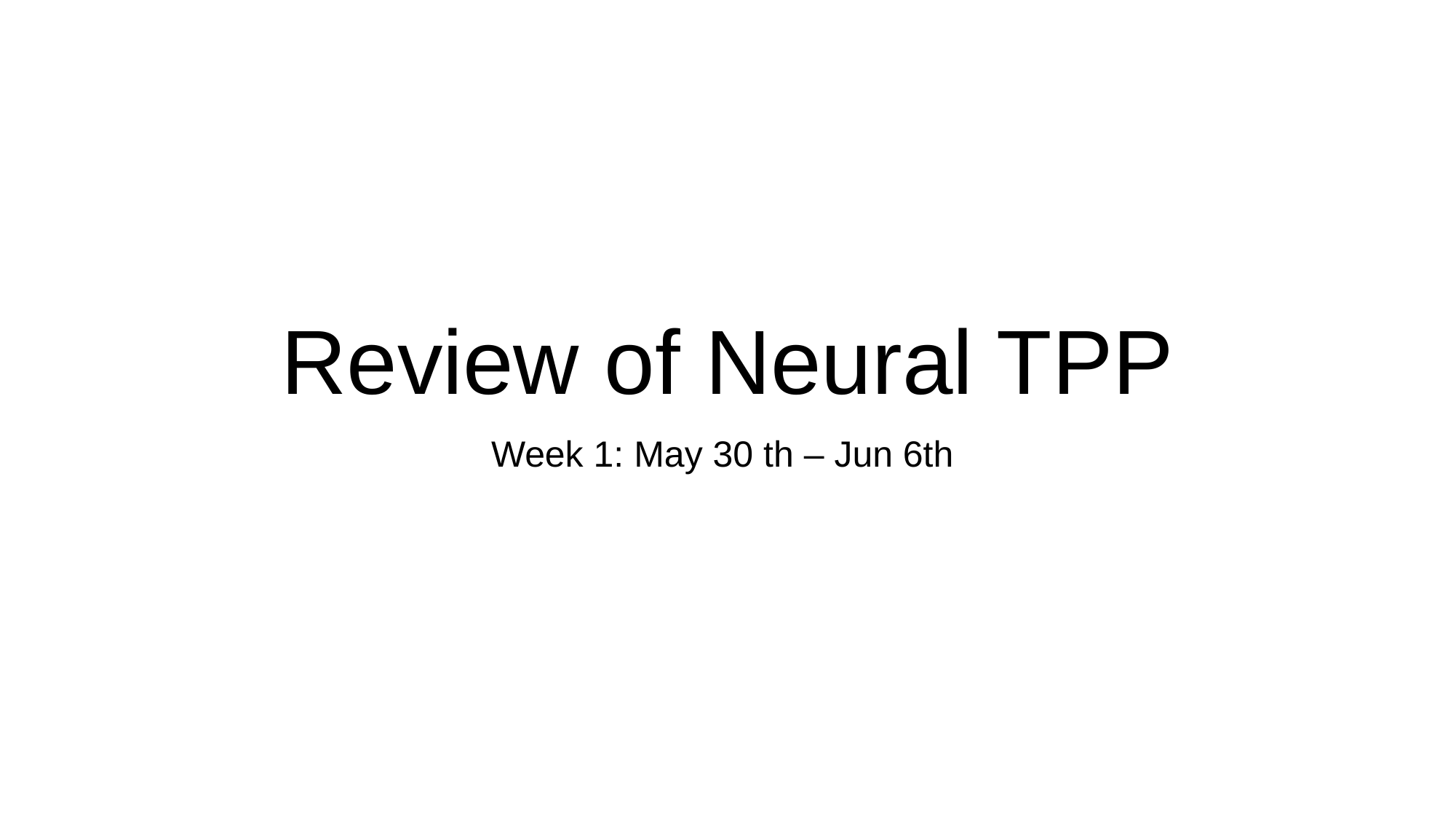

# Review of Neural TPP
Week 1: May 30 th – Jun 6th